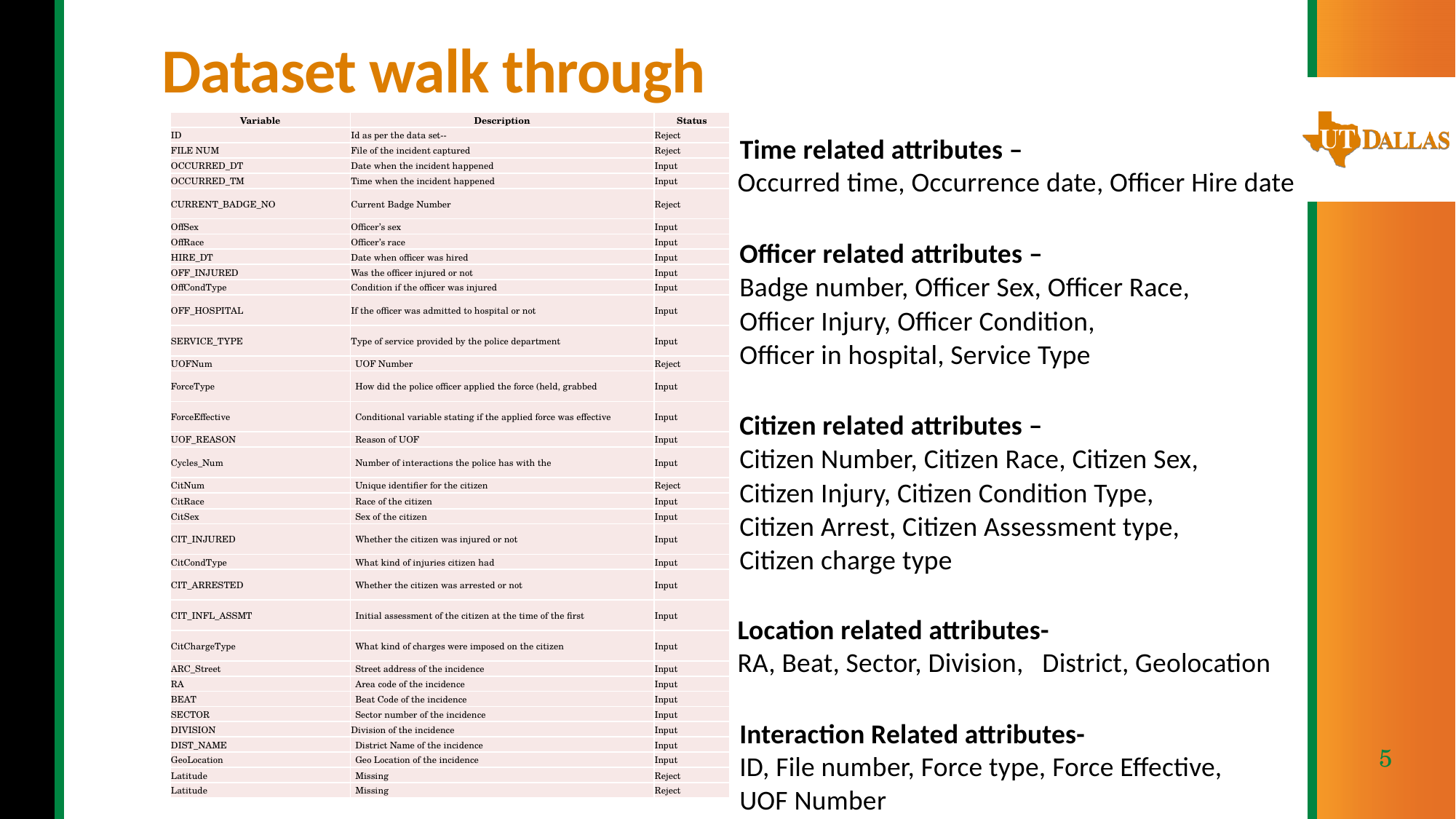

# Dataset walk through
| Variable | Description | Status |
| --- | --- | --- |
| ID | Id as per the data set-- | Reject |
| FILE NUM | File of the incident captured | Reject |
| OCCURRED\_DT | Date when the incident happened | Input |
| OCCURRED\_TM | Time when the incident happened | Input |
| CURRENT\_BADGE\_NO | Current Badge Number | Reject |
| OffSex | Officer’s sex | Input |
| OffRace | Officer’s race | Input |
| HIRE\_DT | Date when officer was hired | Input |
| OFF\_INJURED | Was the officer injured or not | Input |
| OffCondType | Condition if the officer was injured | Input |
| OFF\_HOSPITAL | If the officer was admitted to hospital or not | Input |
| SERVICE\_TYPE | Type of service provided by the police department | Input |
| UOFNum | UOF Number | Reject |
| ForceType | How did the police officer applied the force (held, grabbed | Input |
| ForceEffective | Conditional variable stating if the applied force was effective | Input |
| UOF\_REASON | Reason of UOF | Input |
| Cycles\_Num | Number of interactions the police has with the | Input |
| CitNum | Unique identifier for the citizen | Reject |
| CitRace | Race of the citizen | Input |
| CitSex | Sex of the citizen | Input |
| CIT\_INJURED | Whether the citizen was injured or not | Input |
| CitCondType | What kind of injuries citizen had | Input |
| CIT\_ARRESTED | Whether the citizen was arrested or not | Input |
| CIT\_INFL\_ASSMT | Initial assessment of the citizen at the time of the first | Input |
| CitChargeType | What kind of charges were imposed on the citizen | Input |
| ARC\_Street | Street address of the incidence | Input |
| RA | Area code of the incidence | Input |
| BEAT | Beat Code of the incidence | Input |
| SECTOR | Sector number of the incidence | Input |
| DIVISION | Division of the incidence | Input |
| DIST\_NAME | District Name of the incidence | Input |
| GeoLocation | Geo Location of the incidence | Input |
| Latitude | Missing | Reject |
| Latitude | Missing | Reject |
    Time related attributes –
    Occurred time, Occurrence date, Officer Hire date

Officer related attributes –
Badge number, Officer Sex, Officer Race,
Officer Injury, Officer Condition,
Officer in hospital, Service Type

Citizen related attributes –
Citizen Number, Citizen Race, Citizen Sex,
Citizen Injury, Citizen Condition Type,
Citizen Arrest, Citizen Assessment type,
Citizen charge type

    Location related attributes-
    RA, Beat, Sector, Division,   District, Geolocation

Interaction Related attributes-
ID, File number, Force type, Force Effective,
UOF Number
5